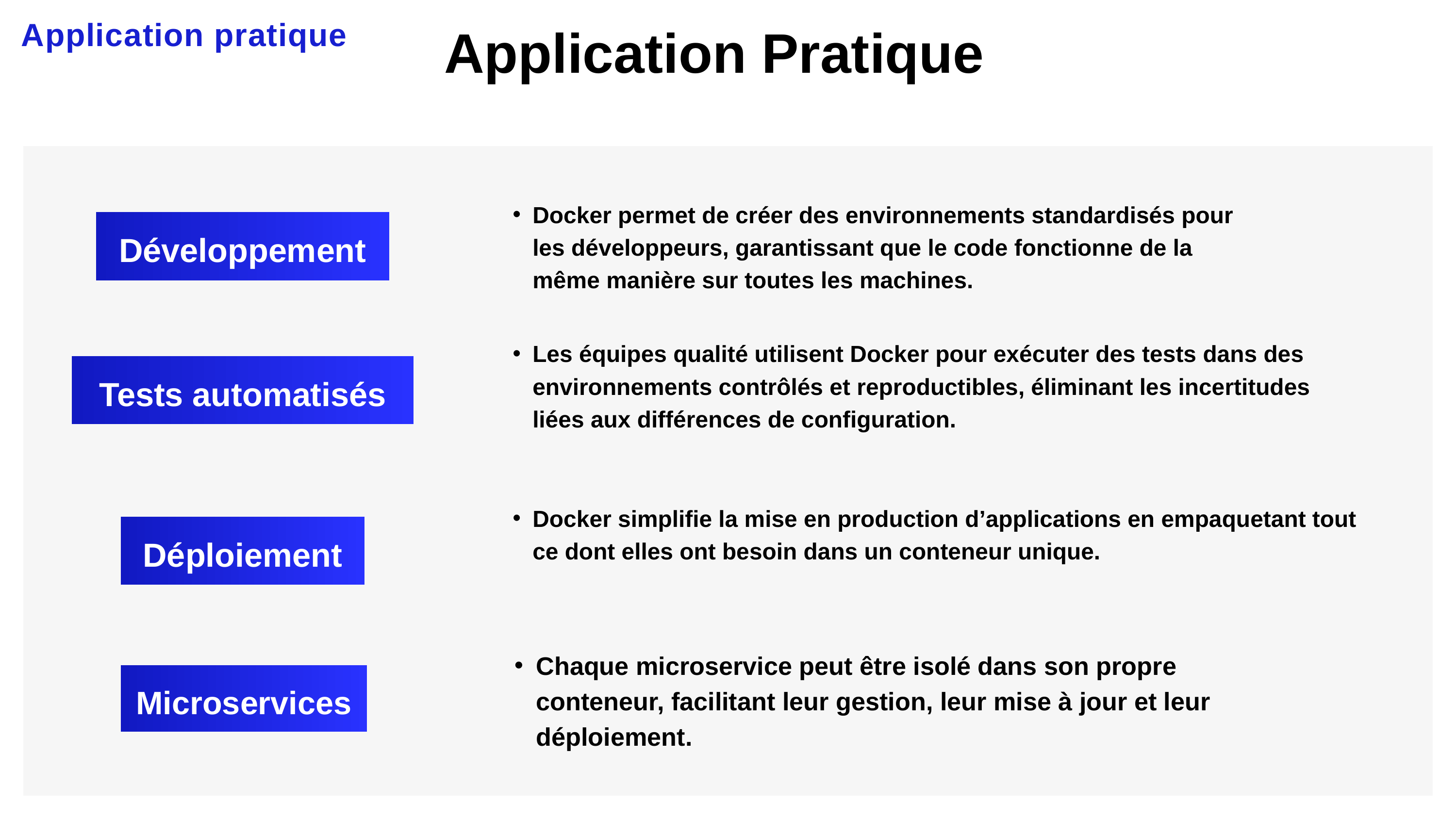

Application pratique
Application Pratique

Docker permet de créer des environnements standardisés pour les développeurs, garantissant que le code fonctionne de la même manière sur toutes les machines.

Développement
Les équipes qualité utilisent Docker pour exécuter des tests dans des environnements contrôlés et reproductibles, éliminant les incertitudes liées aux différences de configuration.

Tests automatisés
Docker simplifie la mise en production d’applications en empaquetant tout ce dont elles ont besoin dans un conteneur unique.

Déploiement
Chaque microservice peut être isolé dans son propre conteneur, facilitant leur gestion, leur mise à jour et leur déploiement.

Microservices